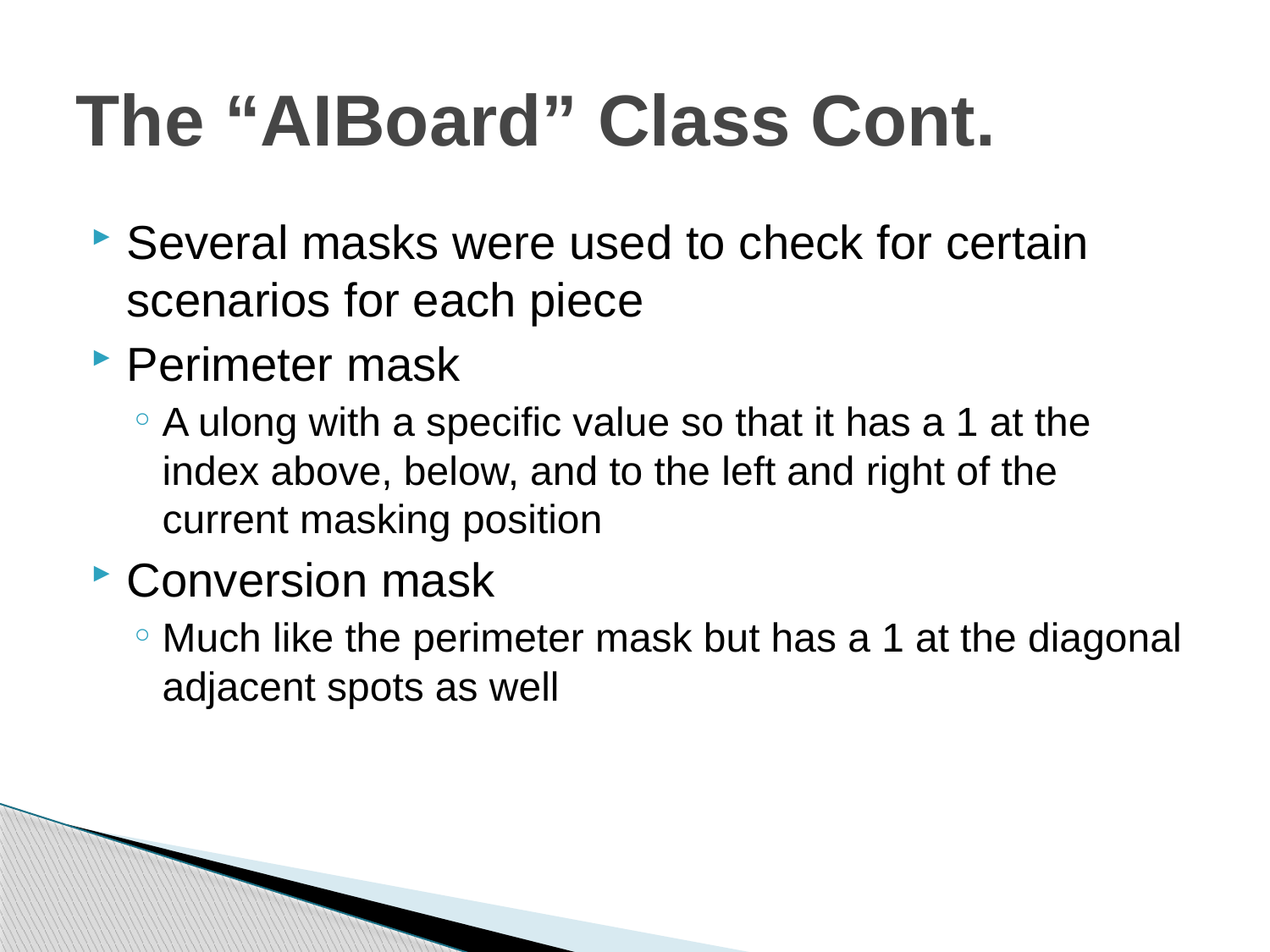

# The “AIBoard” Class Cont.
Several masks were used to check for certain scenarios for each piece
Perimeter mask
A ulong with a specific value so that it has a 1 at the index above, below, and to the left and right of the current masking position
Conversion mask
Much like the perimeter mask but has a 1 at the diagonal adjacent spots as well